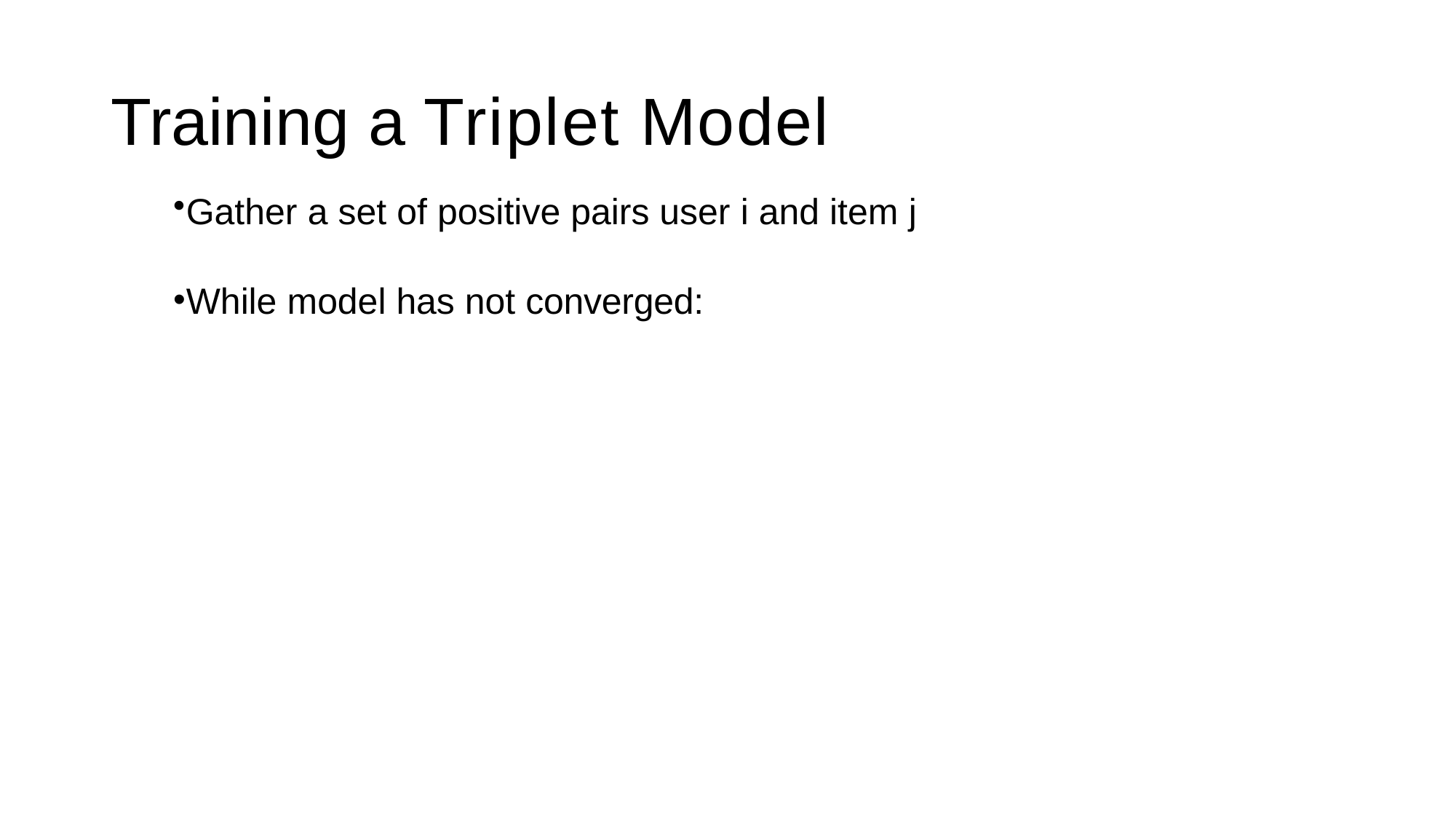

# Training a Triplet Model
Gather a set of positive pairs user i and item j

While model has not converged: